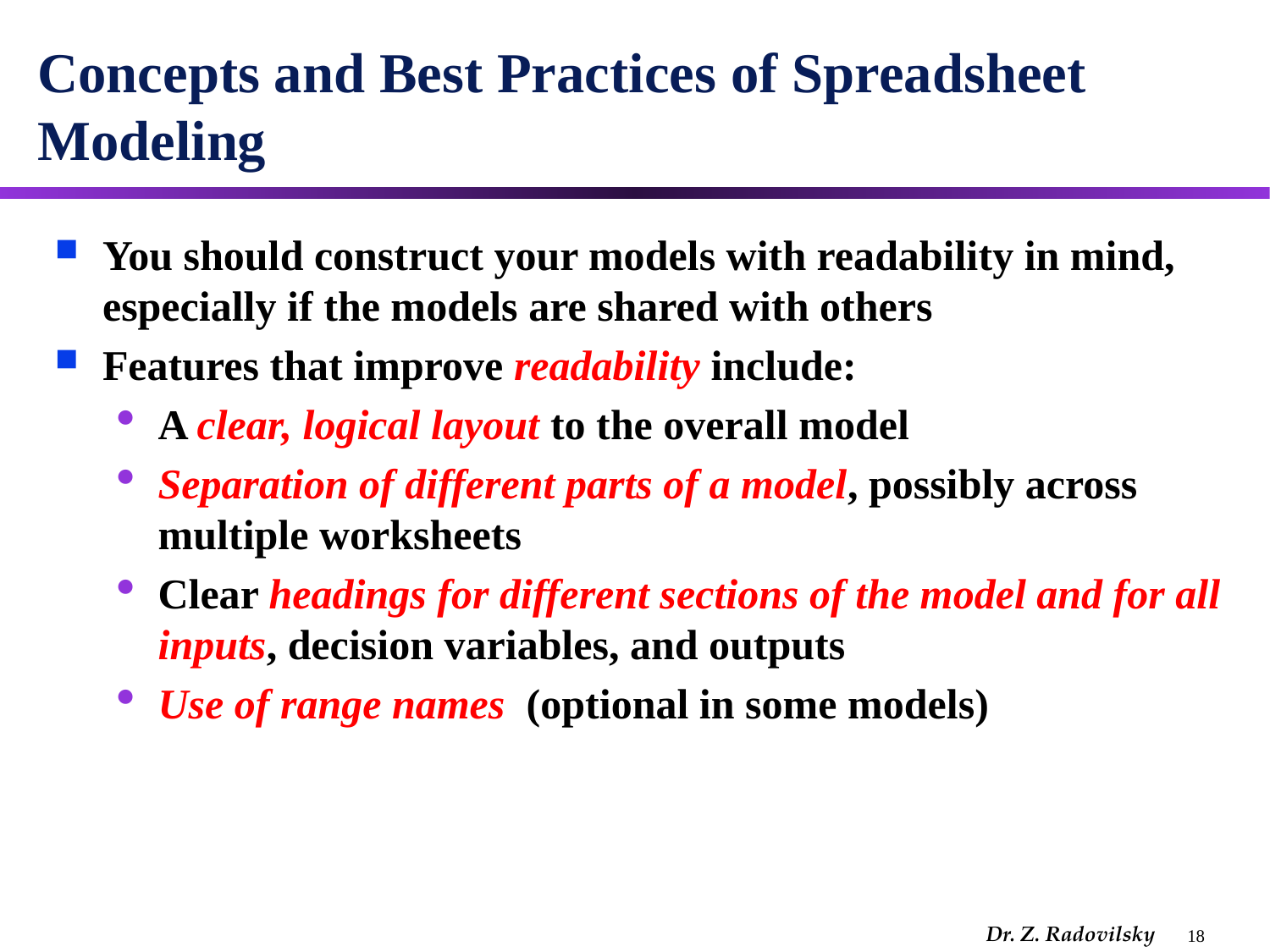

# Concepts and Best Practices of Spreadsheet Modeling
You should construct your models with readability in mind, especially if the models are shared with others
Features that improve readability include:
A clear, logical layout to the overall model
Separation of different parts of a model, possibly across multiple worksheets
Clear headings for different sections of the model and for all inputs, decision variables, and outputs
Use of range names  (optional in some models)